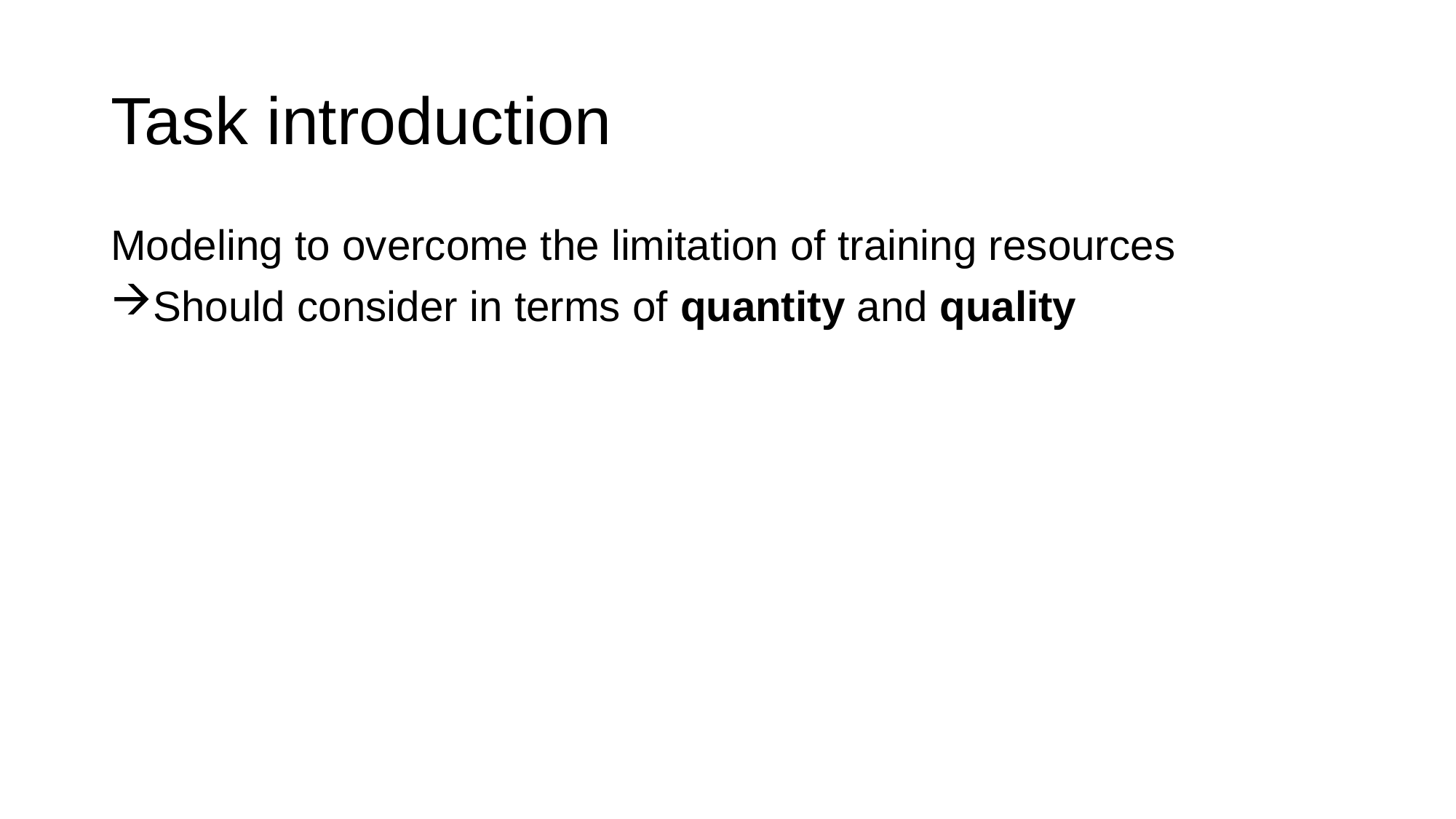

# Task introduction
Modeling to overcome the limitation of training resources
Should consider in terms of quantity and quality